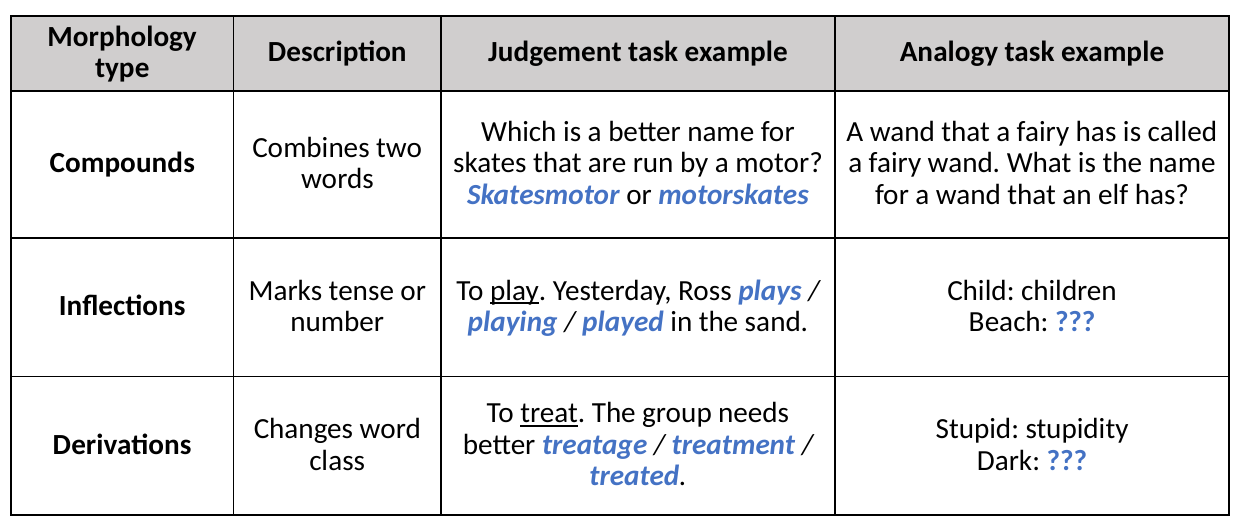

| Morphology type | Description | Judgement task example | Analogy task example |
| --- | --- | --- | --- |
| Compounds | Combines two words | Which is a better name for skates that are run by a motor? Skatesmotor or motorskates | A wand that a fairy has is called a fairy wand. What is the name for a wand that an elf has? |
| Inflections | Marks tense or number | To play. Yesterday, Ross plays / playing / played in the sand. | Child: children Beach: ??? |
| Derivations | Changes word class | To treat. The group needs better treatage / treatment / treated. | Stupid: stupidity Dark: ??? |